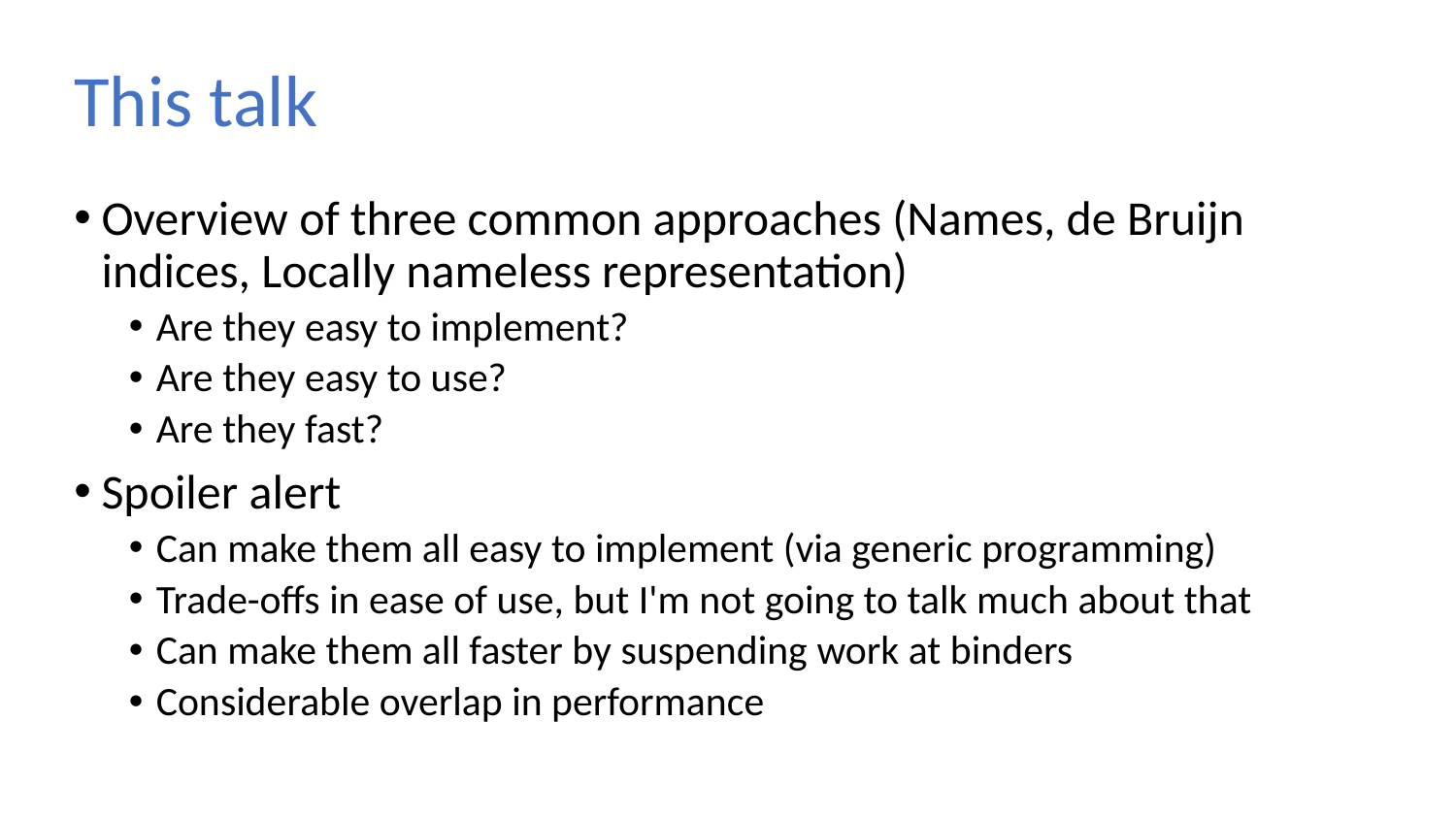

# This talk
Overview of three common approaches (Names, de Bruijn indices, Locally nameless representation)
Are they easy to implement?
Are they easy to use?
Are they fast?
Spoiler alert
Can make them all easy to implement (via generic programming)
Trade-offs in ease of use, but I'm not going to talk much about that
Can make them all faster by suspending work at binders
Considerable overlap in performance